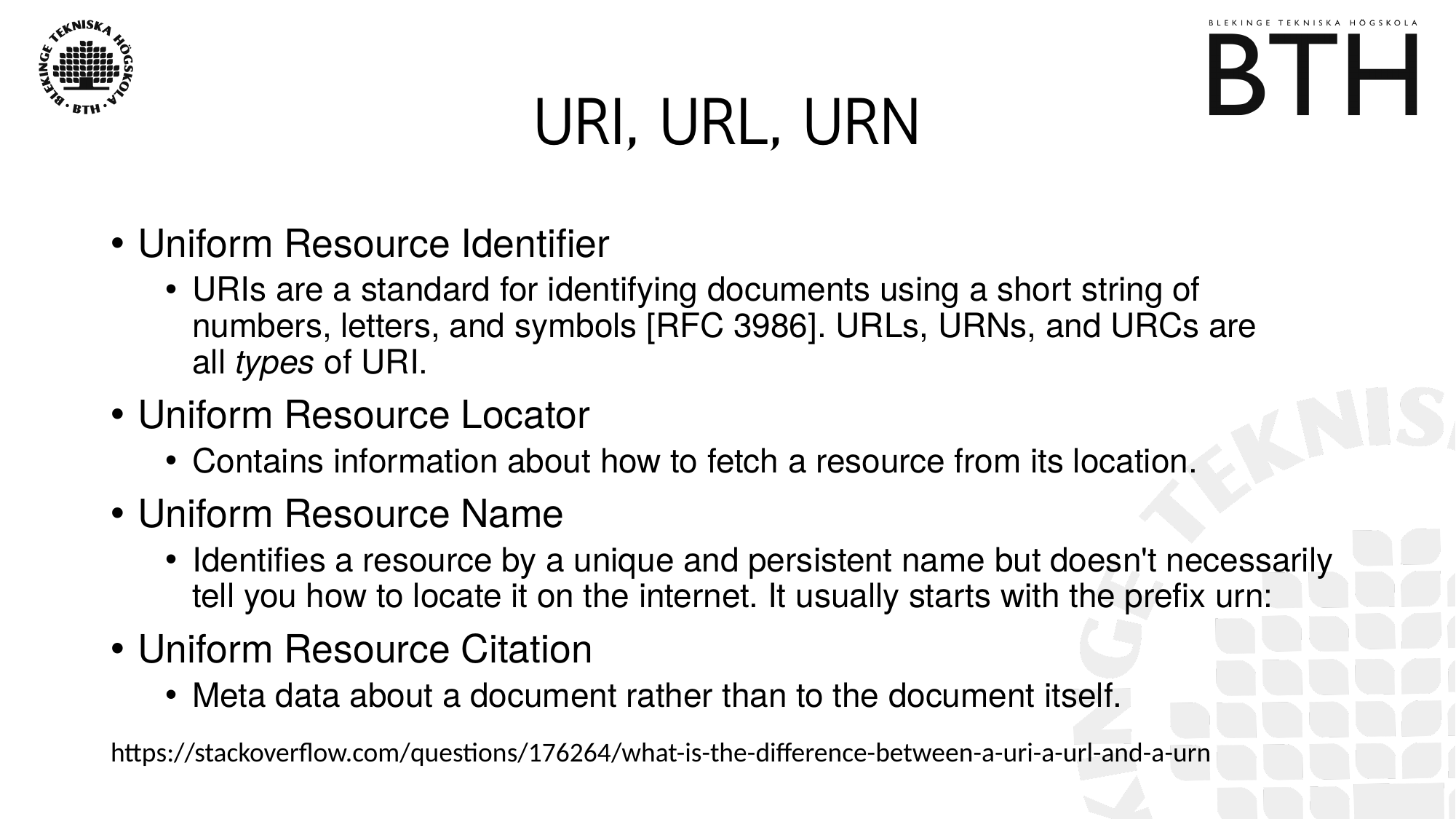

# URI, URL, URN
Uniform Resource Identifier
URIs are a standard for identifying documents using a short string of numbers, letters, and symbols [RFC 3986]. URLs, URNs, and URCs are all types of URI.
Uniform Resource Locator
Contains information about how to fetch a resource from its location.
Uniform Resource Name
Identifies a resource by a unique and persistent name but doesn't necessarily tell you how to locate it on the internet. It usually starts with the prefix urn:
Uniform Resource Citation
Meta data about a document rather than to the document itself.

https://stackoverflow.com/questions/176264/what-is-the-difference-between-a-uri-a-url-and-a-urn